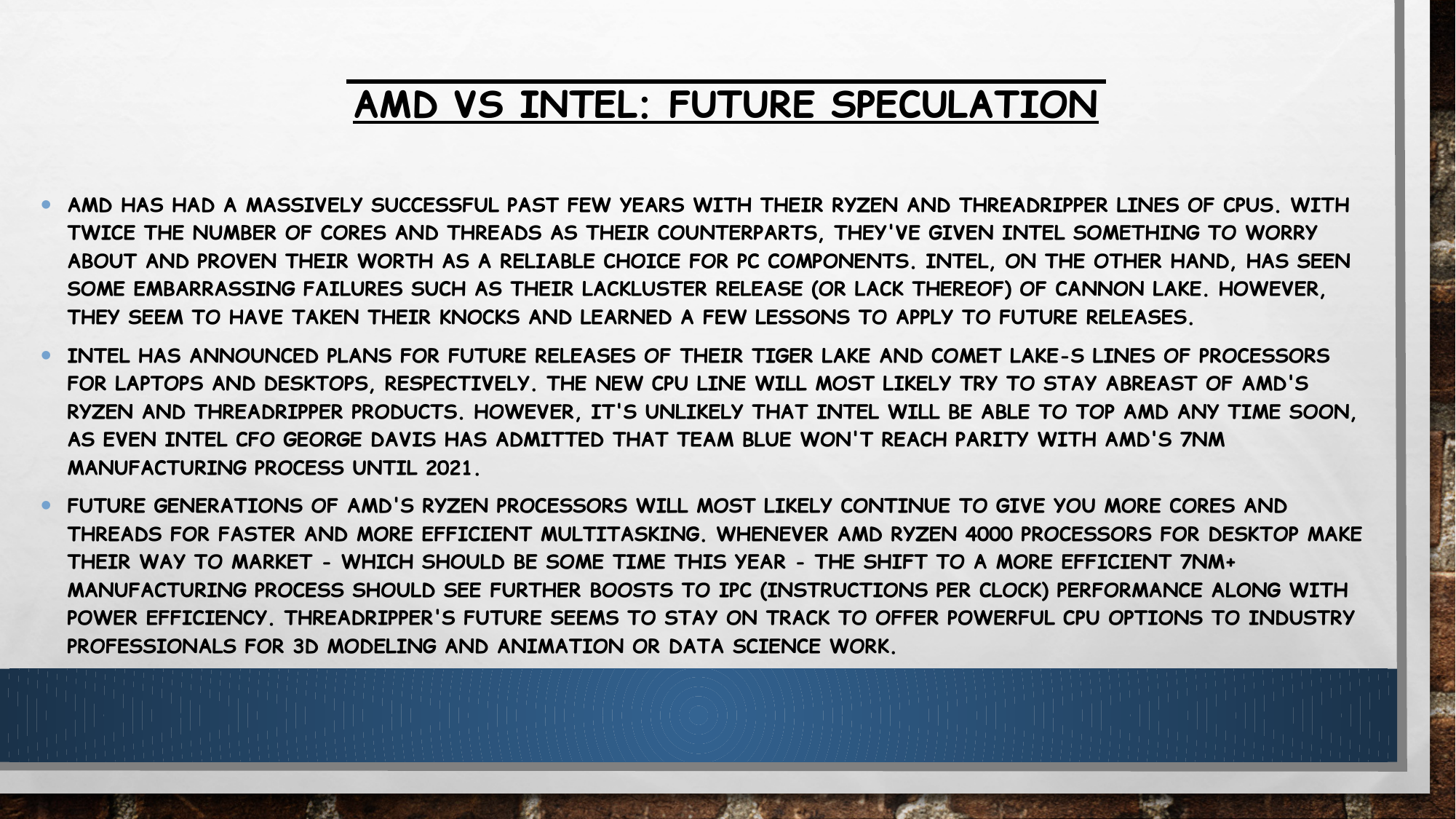

# AMD vs Intel: future speculation

AMD has had a massively successful past few years with their Ryzen and Threadripper lines of CPUs. With twice the number of cores and threads as their counterparts, they've given Intel something to worry about and proven their worth as a reliable choice for PC components. Intel, on the other hand, has seen some embarrassing failures such as their lackluster release (or lack thereof) of Cannon Lake. However, they seem to have taken their knocks and learned a few lessons to apply to future releases.
Intel has announced plans for future releases of their Tiger Lake and Comet Lake-S lines of processors for laptops and desktops, respectively. The new CPU line will most likely try to stay abreast of AMD's Ryzen and Threadripper products. However, it's unlikely that Intel will be able to top AMD any time soon, as even Intel CFO George Davis has admitted that Team Blue won't reach parity with AMD's 7nm manufacturing process until 2021.
Future generations of AMD's Ryzen processors will most likely continue to give you more cores and threads for faster and more efficient multitasking. Whenever AMD Ryzen 4000 processors for desktop make their way to market - which should be some time this year - the shift to a more efficient 7nm+ manufacturing process should see further boosts to IPC (instructions per clock) performance along with power efficiency. Threadripper's future seems to stay on track to offer powerful CPU options to industry professionals for 3D modeling and animation or data science work.